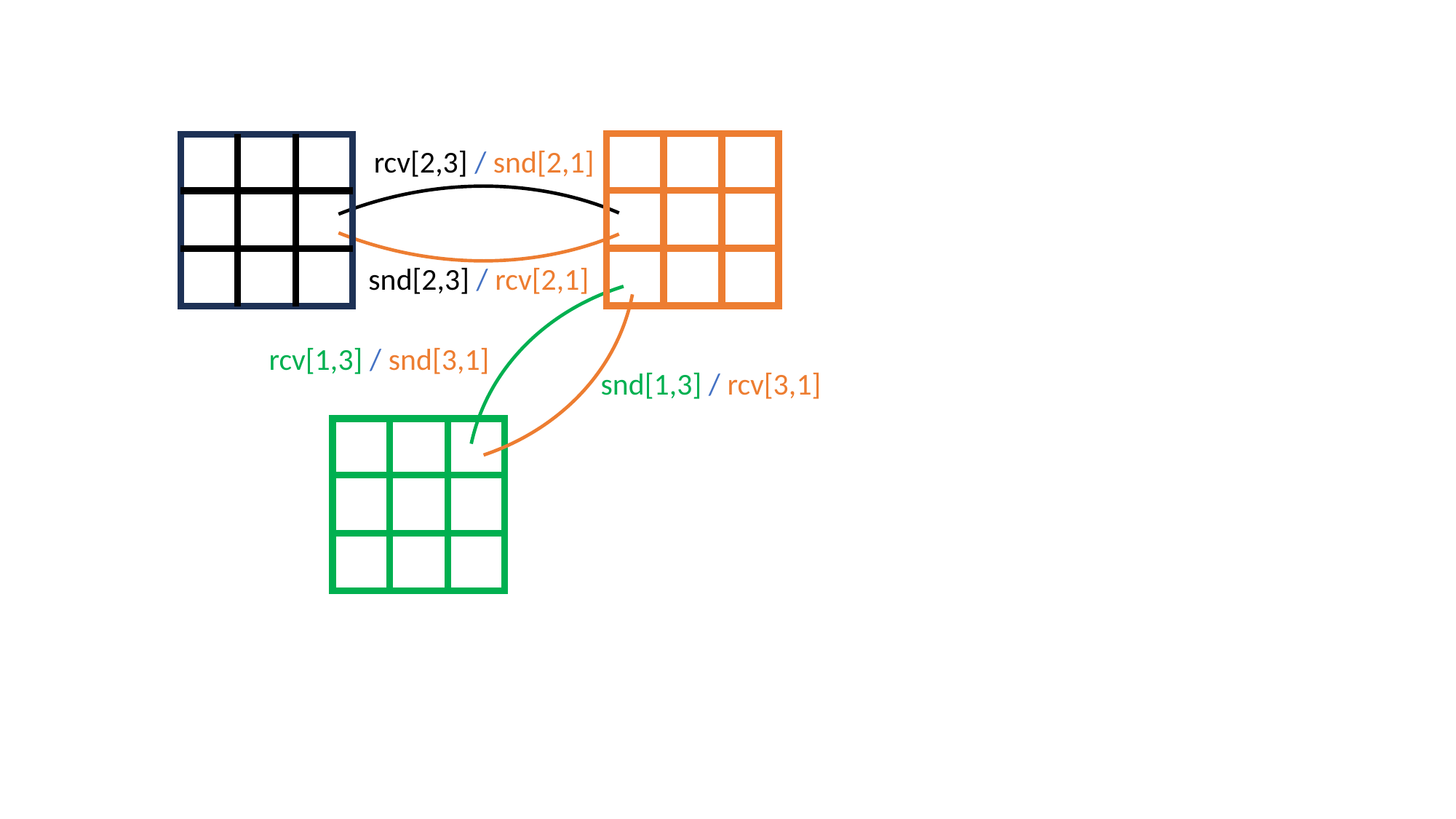

rcv[2,3] / snd[2,1]
snd[2,3] / rcv[2,1]
snd[1,3] / rcv[3,1]

rcv[1,3] / snd[3,1]